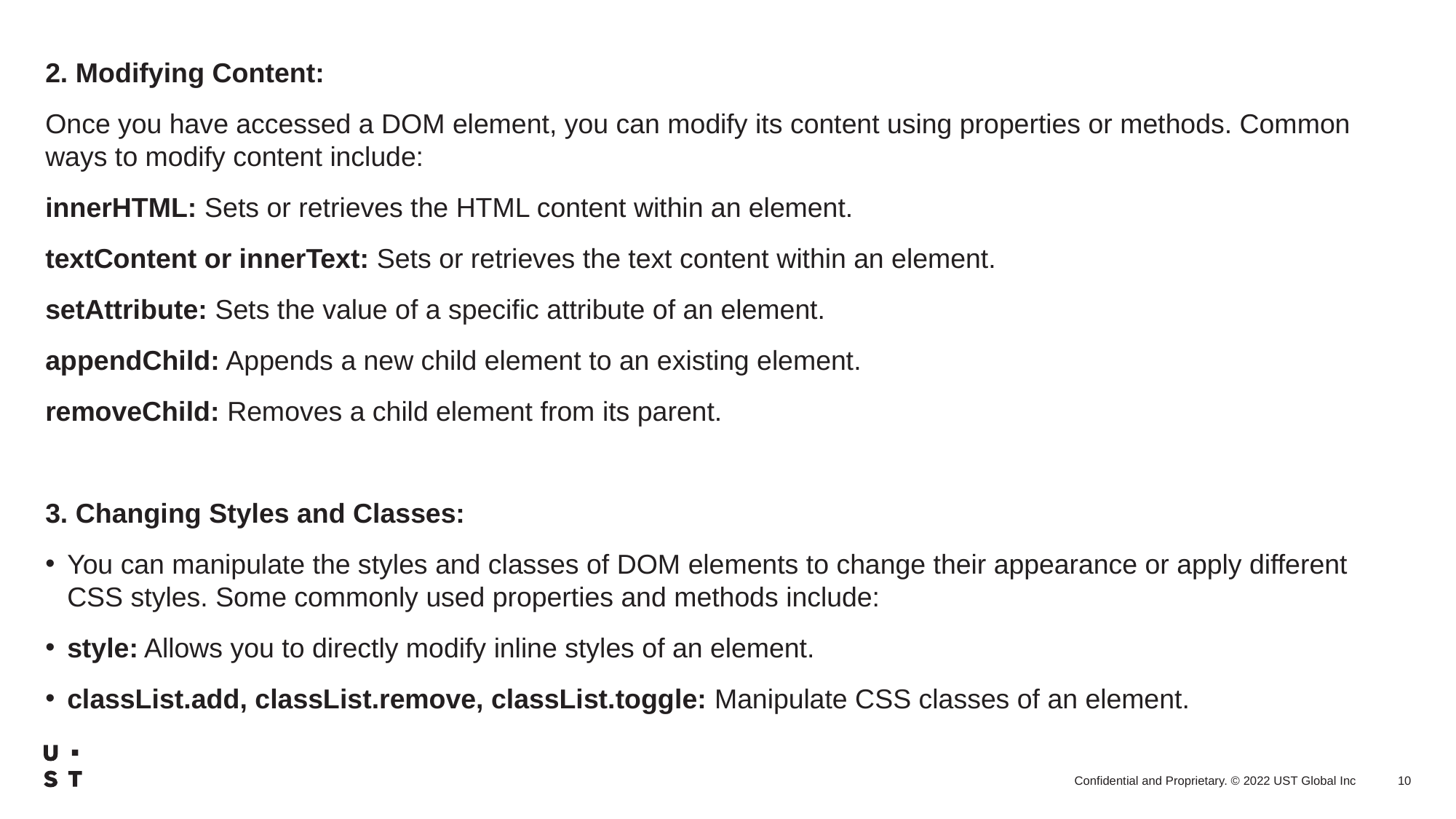

2. Modifying Content:
Once you have accessed a DOM element, you can modify its content using properties or methods. Common ways to modify content include:
innerHTML: Sets or retrieves the HTML content within an element.
textContent or innerText: Sets or retrieves the text content within an element.
setAttribute: Sets the value of a specific attribute of an element.
appendChild: Appends a new child element to an existing element.
removeChild: Removes a child element from its parent.

3. Changing Styles and Classes:
You can manipulate the styles and classes of DOM elements to change their appearance or apply different CSS styles. Some commonly used properties and methods include:
style: Allows you to directly modify inline styles of an element.
classList.add, classList.remove, classList.toggle: Manipulate CSS classes of an element.